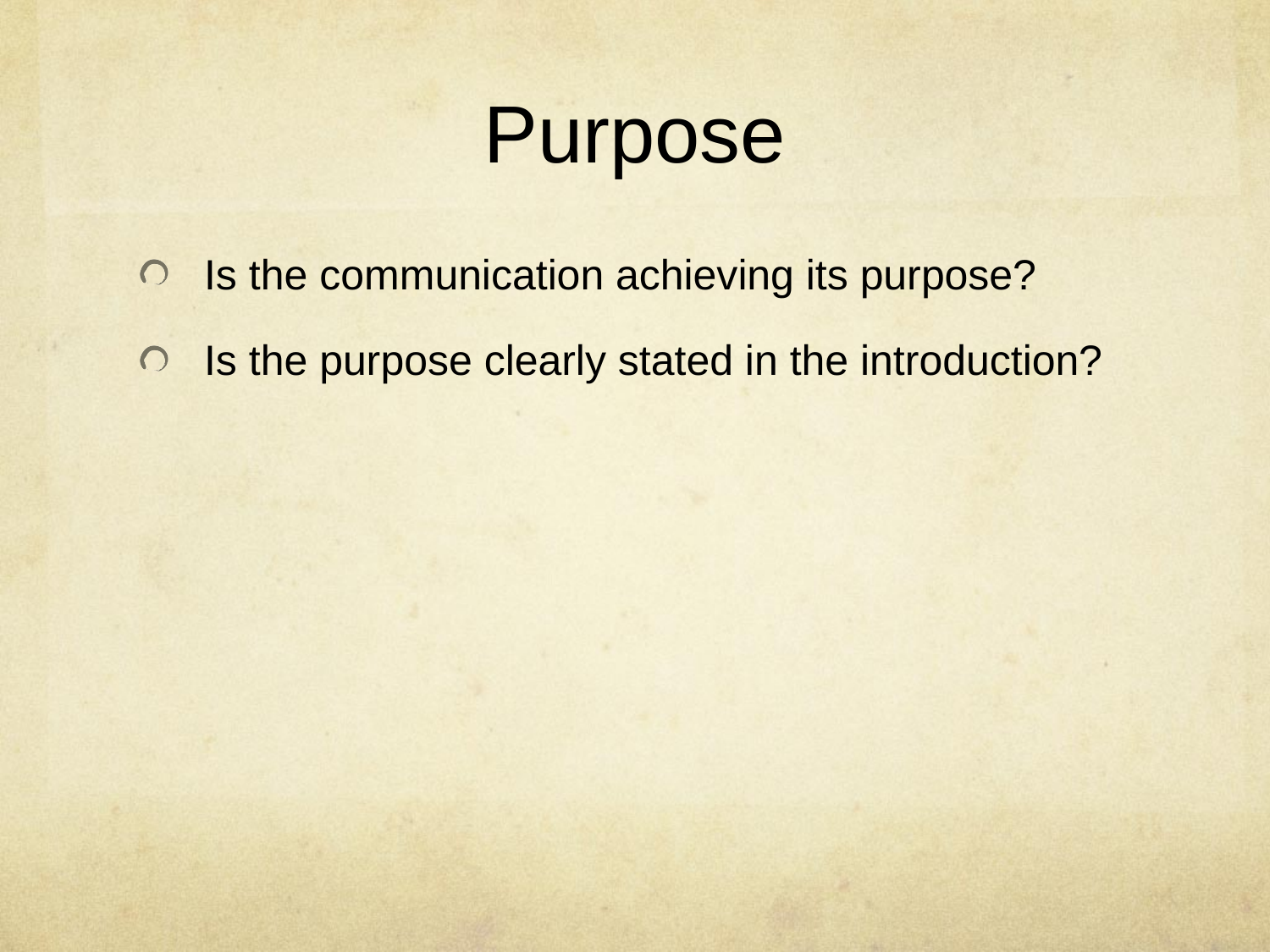

# Purpose
Is the communication achieving its purpose?
Is the purpose clearly stated in the introduction?